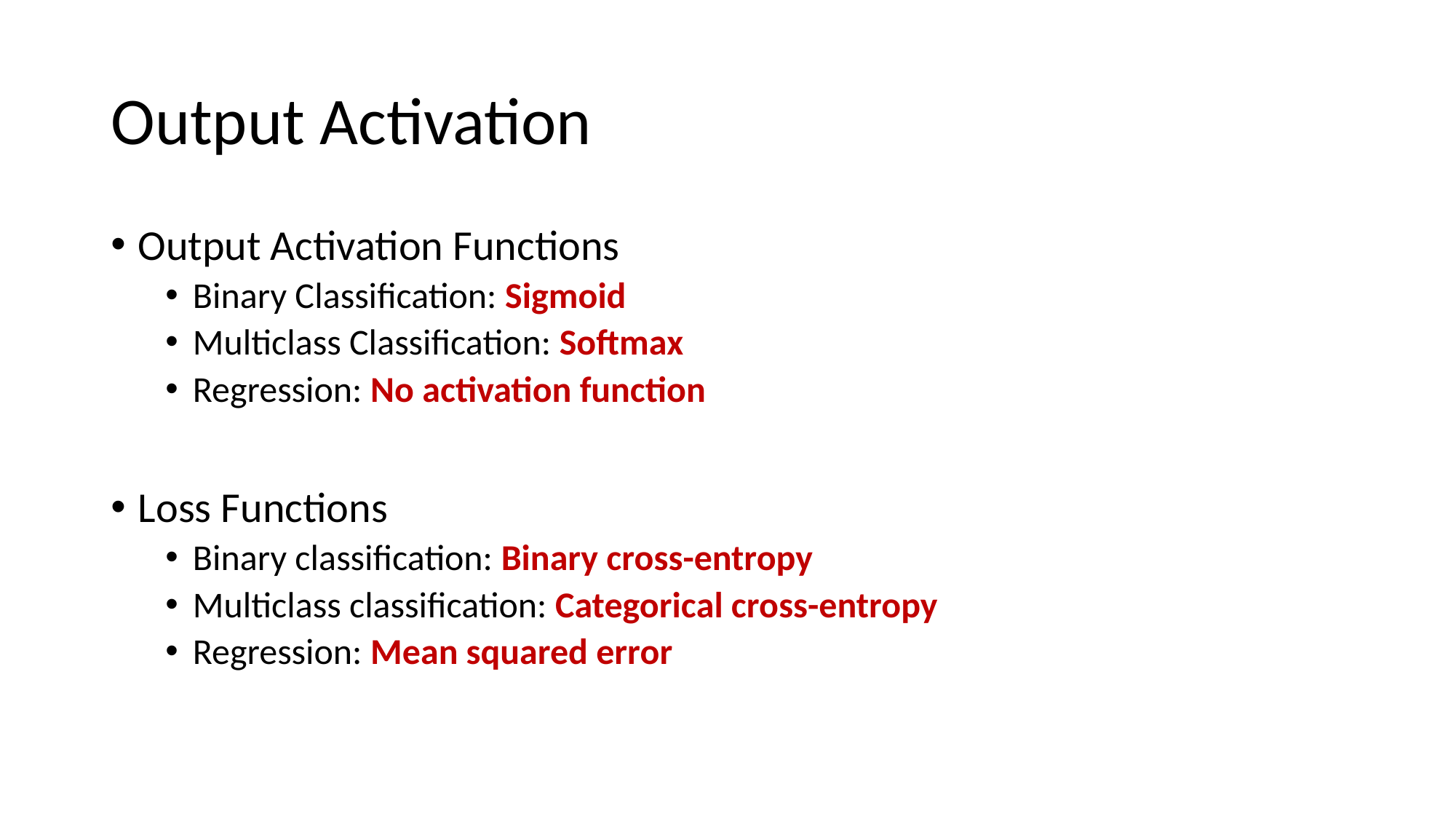

# Output Activation
Output Activation Functions
Binary Classification: Sigmoid
Multiclass Classification: Softmax
Regression: No activation function

Loss Functions
Binary classification: Binary cross-entropy
Multiclass classification: Categorical cross-entropy
Regression: Mean squared error